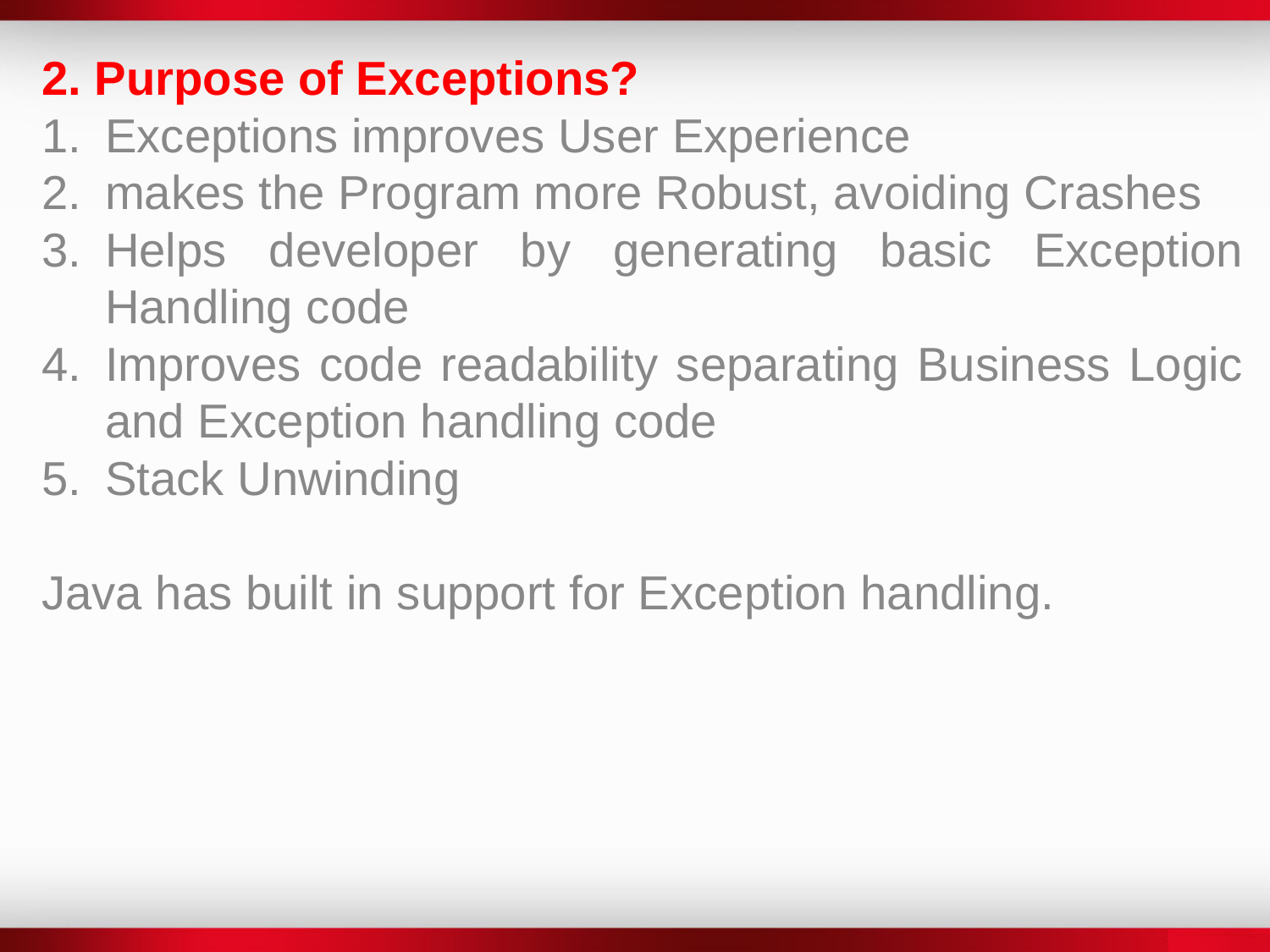

2. Purpose of Exceptions?
Exceptions improves User Experience
makes the Program more Robust, avoiding Crashes
Helps developer by generating basic Exception Handling code
Improves code readability separating Business Logic and Exception handling code
Stack Unwinding

Java has built in support for Exception handling.